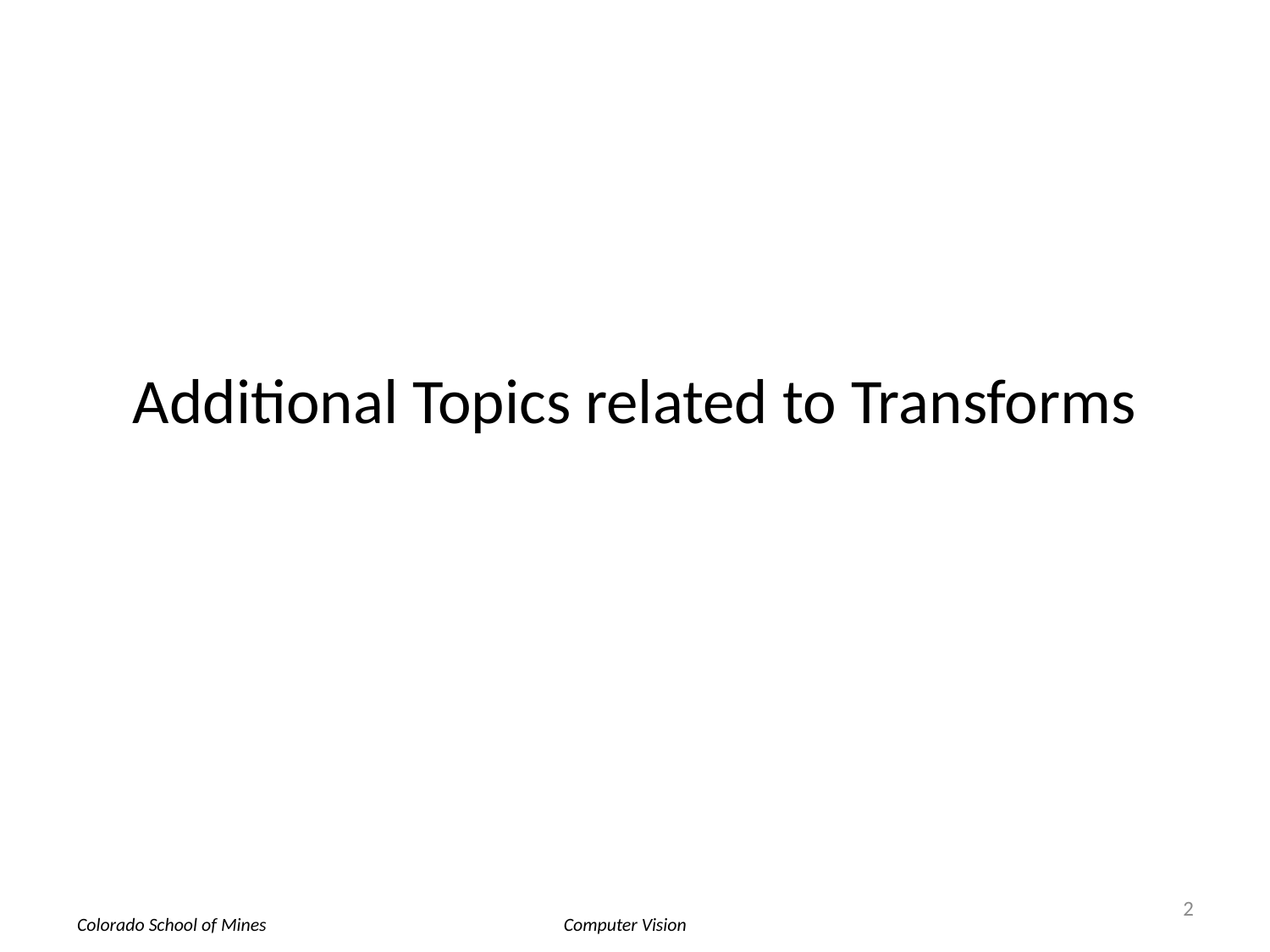

# Additional Topics related to Transforms

2